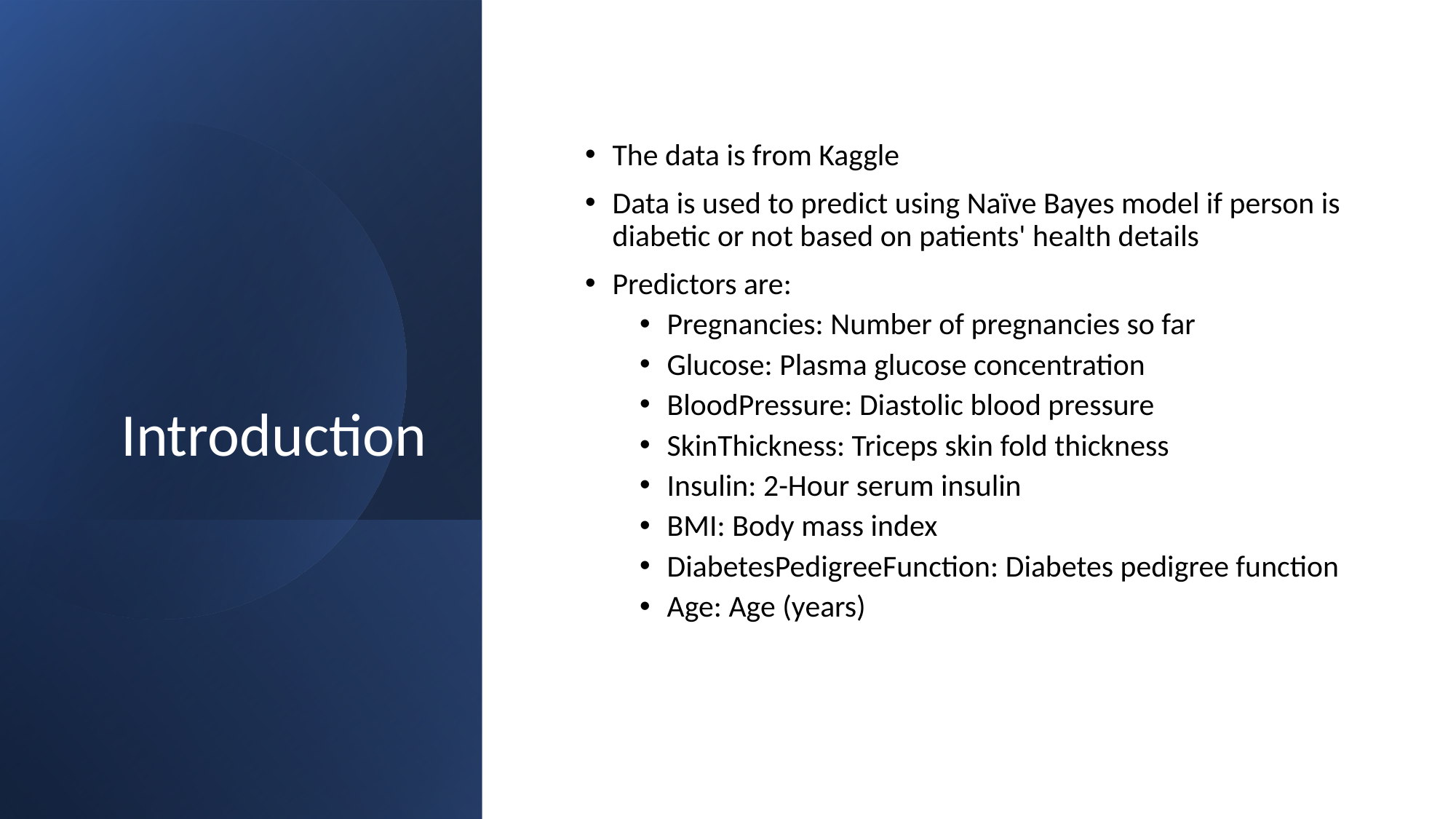

# Introduction
The data is from Kaggle
Data is used to predict using Naïve Bayes model if person is diabetic or not based on patients' health details
Predictors are:
Pregnancies: Number of pregnancies so far
Glucose: Plasma glucose concentration
BloodPressure: Diastolic blood pressure
SkinThickness: Triceps skin fold thickness
Insulin: 2-Hour serum insulin
BMI: Body mass index
DiabetesPedigreeFunction: Diabetes pedigree function
Age: Age (years)